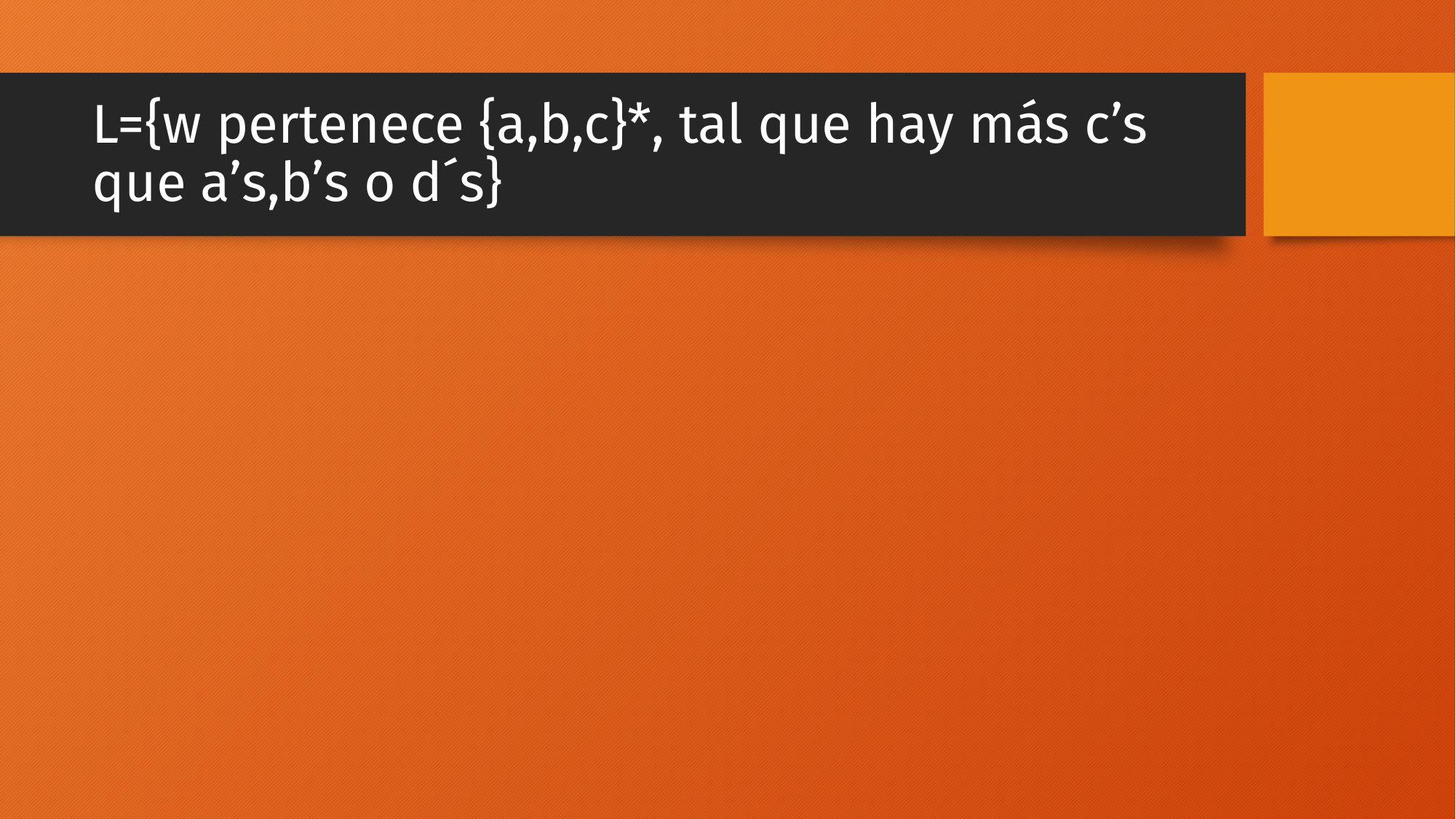

# L={w pertenece {a,b,c}*, tal que hay más c’s que a’s,b’s o d´s}